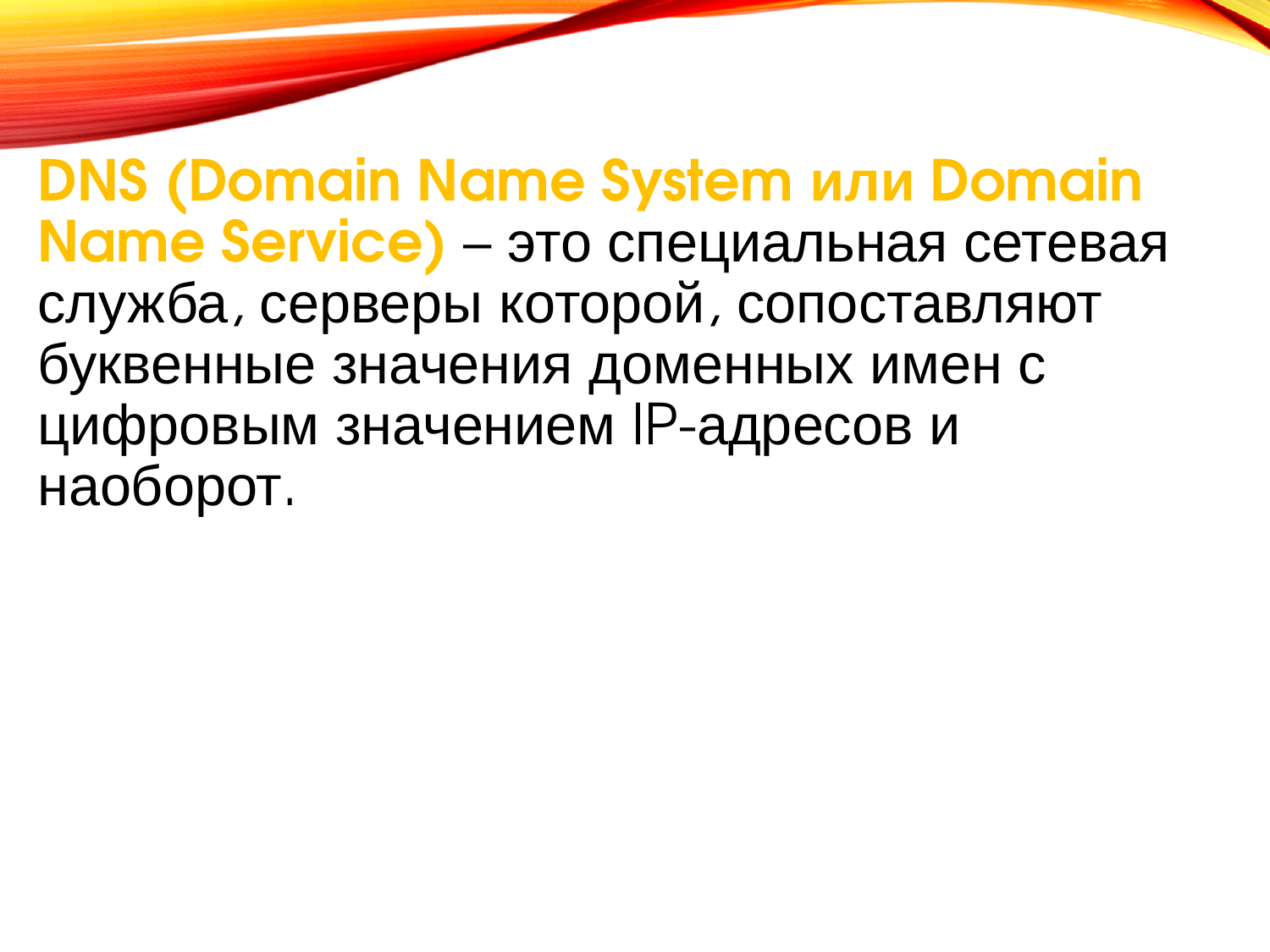

DNS (Domain Name System или Domain Name Service) – это специальная сетевая служба, серверы которой, сопоставляют буквенные значения доменных имен с цифровым значением IP-адресов и наоборот.